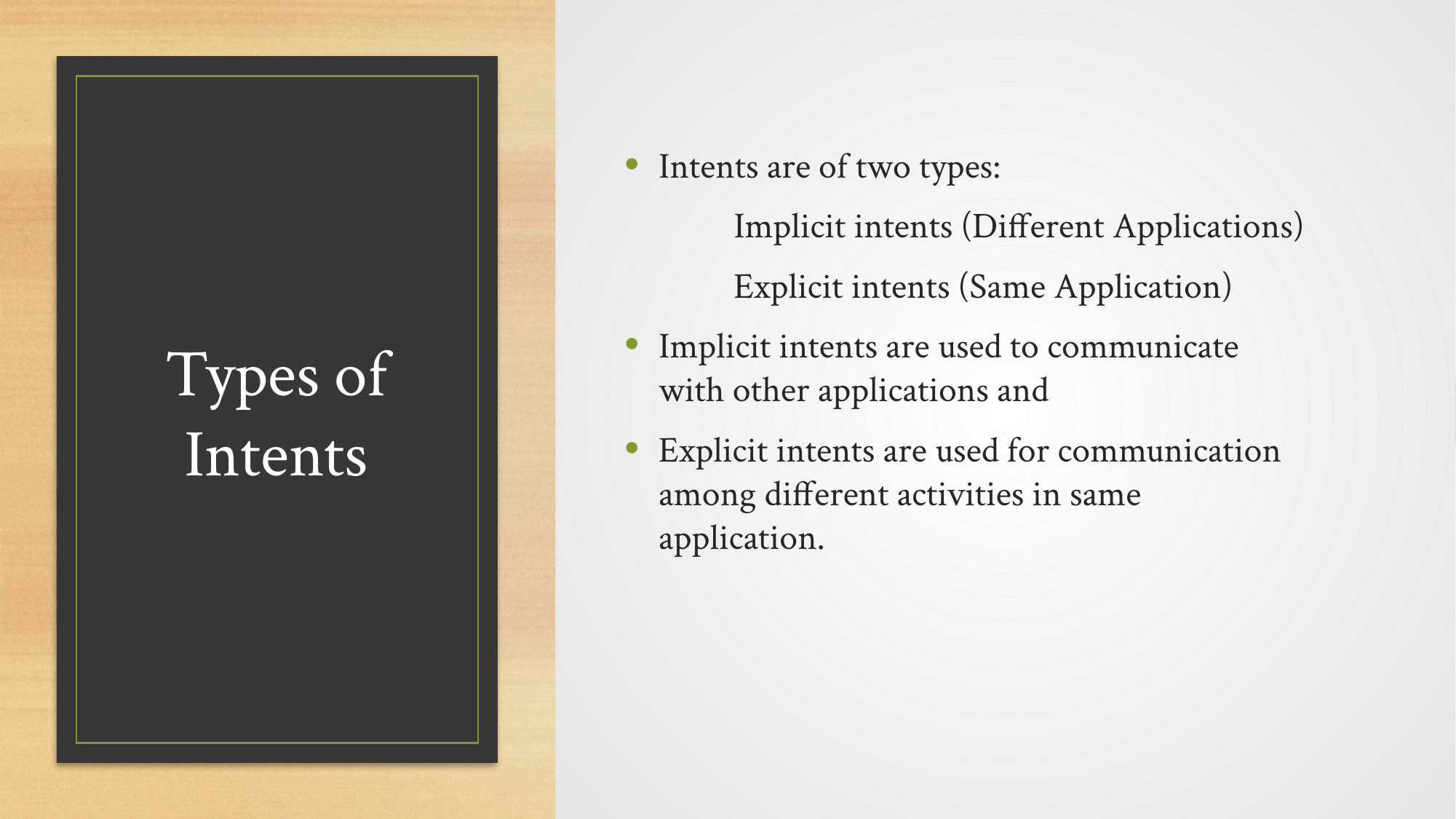

Intents are of two types:
	Implicit intents (Different Applications)
	Explicit intents (Same Application)
Implicit intents are used to communicate with other applications and
Explicit intents are used for communication among different activities in same application.

# Types of Intents